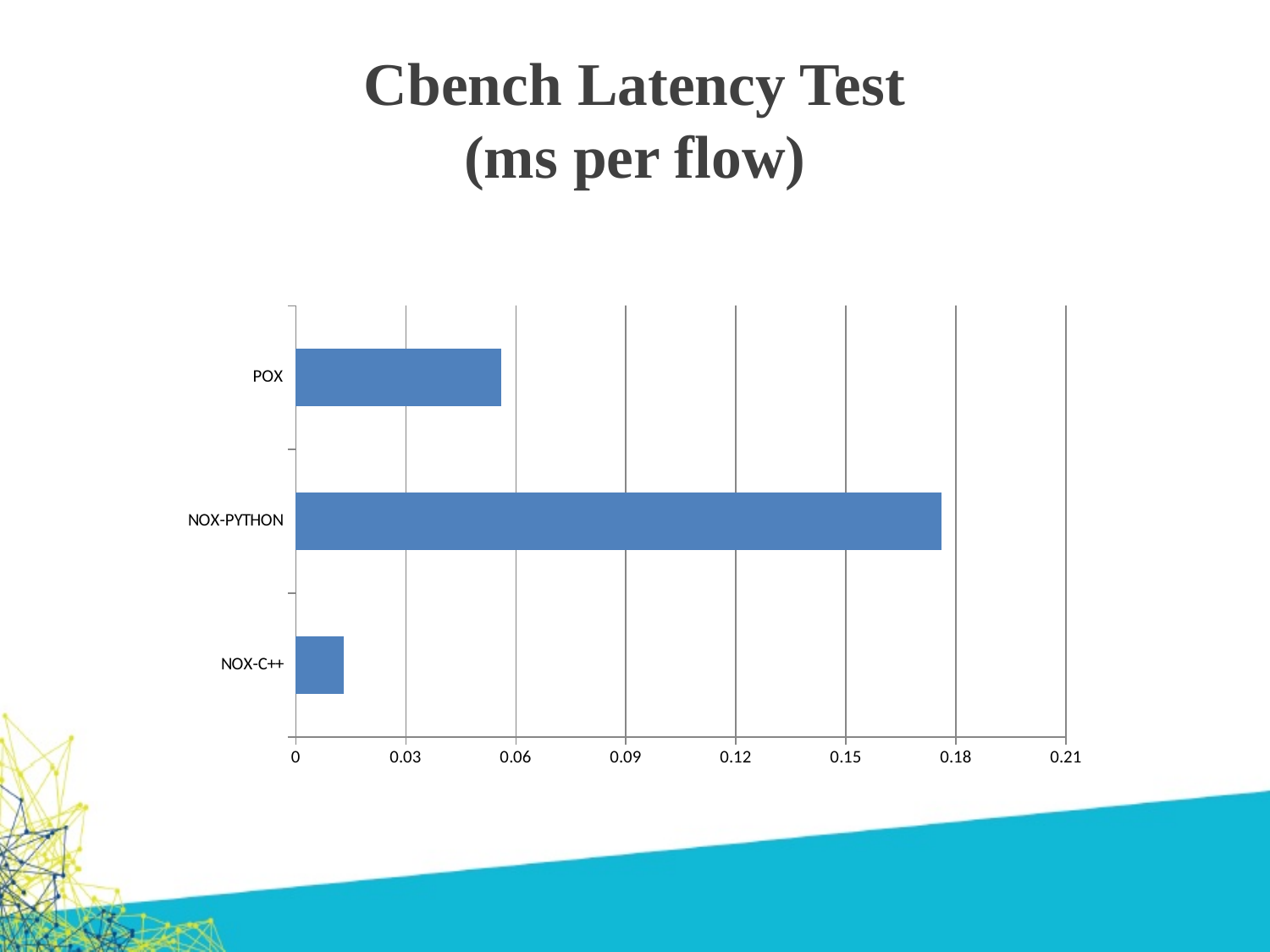

# Cbench Latency Test (ms per flow)

### Chart

| Category |  |
|---|---|
| NOX-C++ | 0.013 |
| NOX-PYTHON | 0.176 |
| POX | 0.056 |